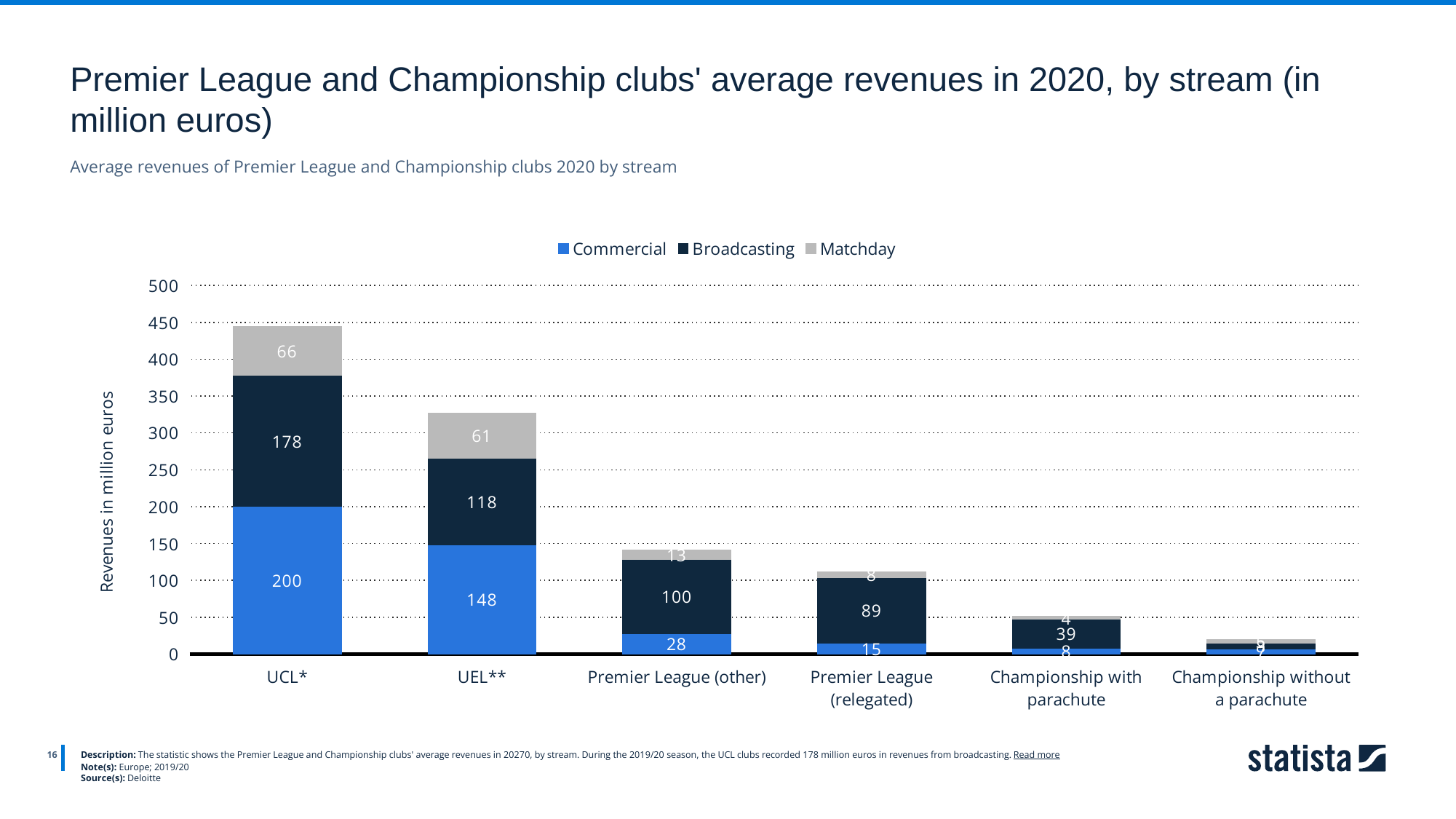

Premier League and Championship clubs' average revenues in 2020, by stream (in million euros)
Average revenues of Premier League and Championship clubs 2020 by stream

### Chart

| Category | Commercial | Broadcasting | Matchday |
|---|---|---|---|
| UCL* | 200.0 | 178.0 | 66.0 |
| UEL** | 148.0 | 118.0 | 61.0 |
| Premier League (other) | 28.0 | 100.0 | 13.0 |
| Premier League (relegated) | 15.0 | 89.0 | 8.0 |
| Championship with parachute | 8.0 | 39.0 | 4.0 |
| Championship without a parachute | 7.0 | 8.0 | 5.0 |
16
Description: The statistic shows the Premier League and Championship clubs' average revenues in 20270, by stream. During the 2019/20 season, the UCL clubs recorded 178 million euros in revenues from broadcasting. Read more
Note(s): Europe; 2019/20
Source(s): Deloitte